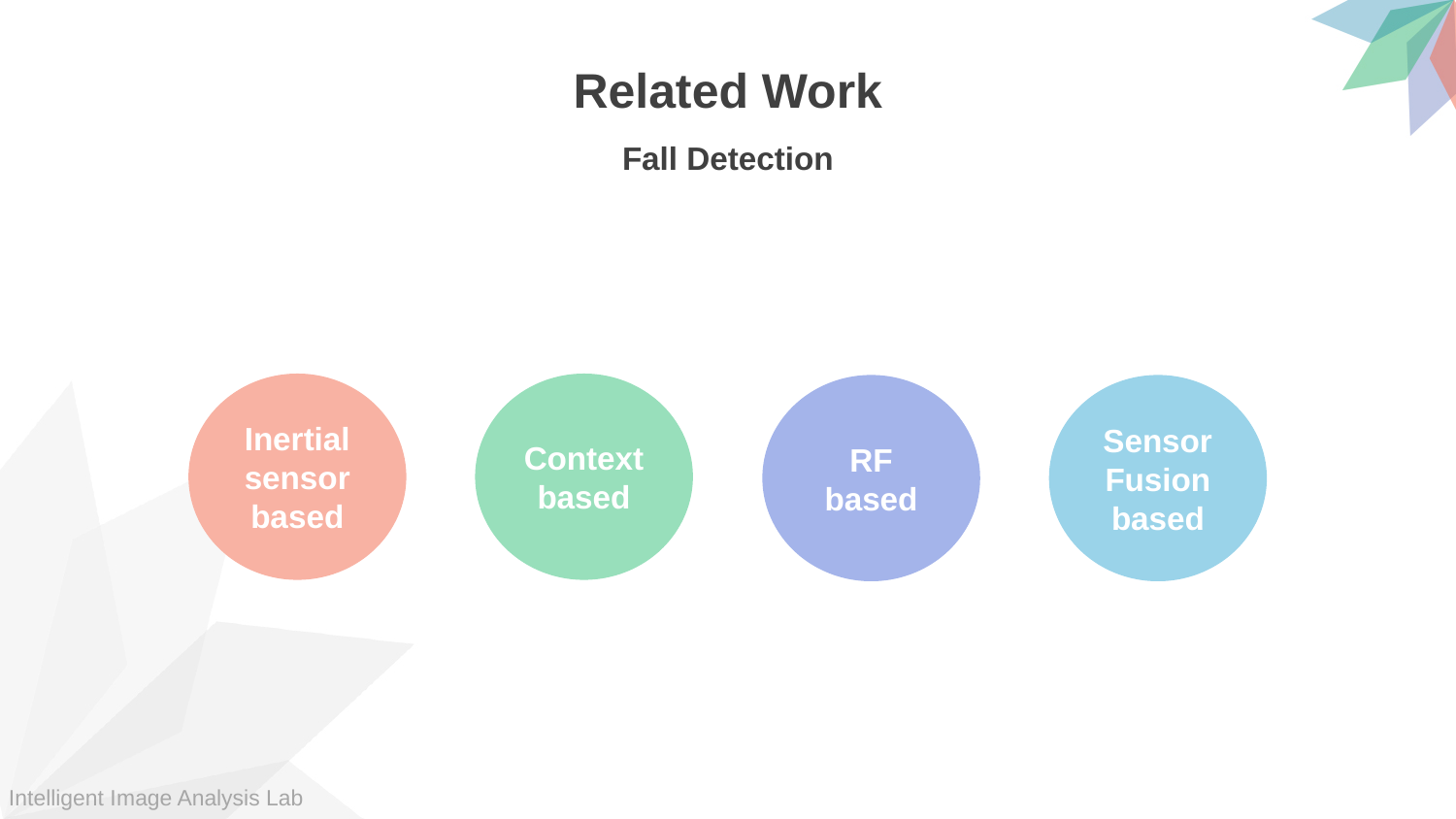

Related Work
Fall Detection
Inertial sensor based
Context based
RF
based
Sensor Fusion based